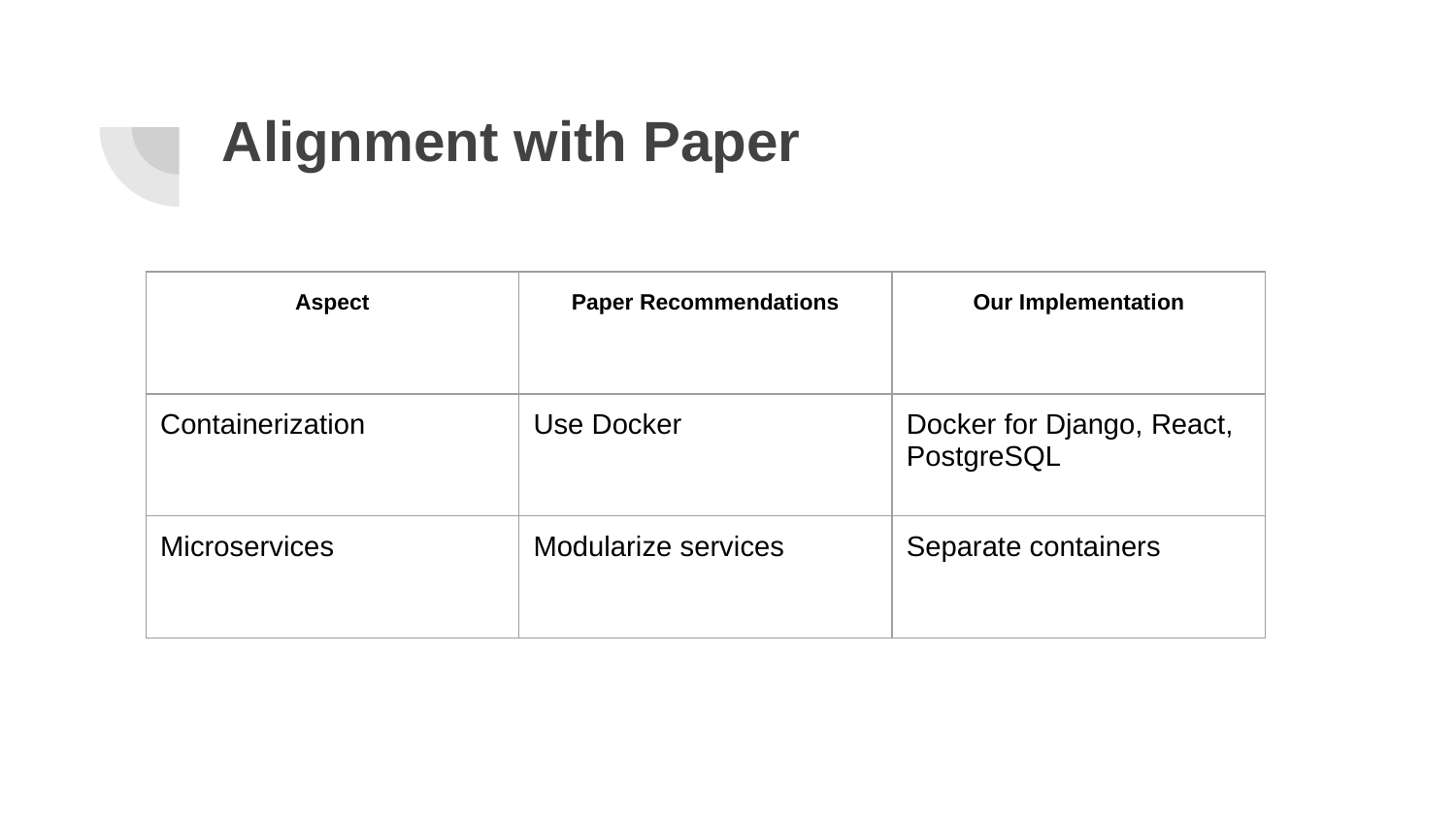

# Alignment with Paper

| Aspect | Paper Recommendations | Our Implementation |
| --- | --- | --- |
| Containerization | Use Docker | Docker for Django, React, PostgreSQL |
| Microservices | Modularize services | Separate containers |